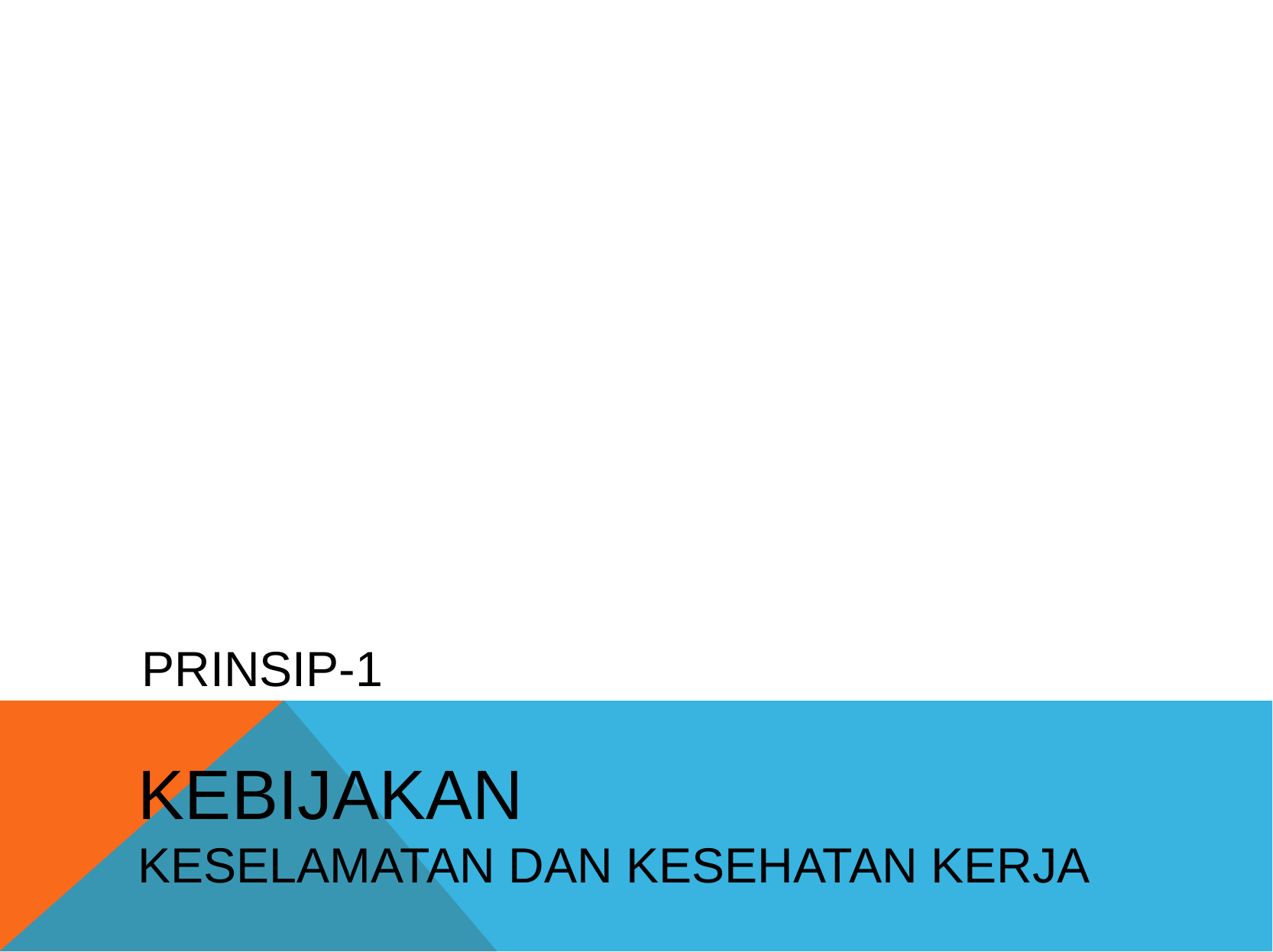

# PRINSIP-1

KEBIJAKAN
KESELAMATAN DAN KESEHATAN KERJA